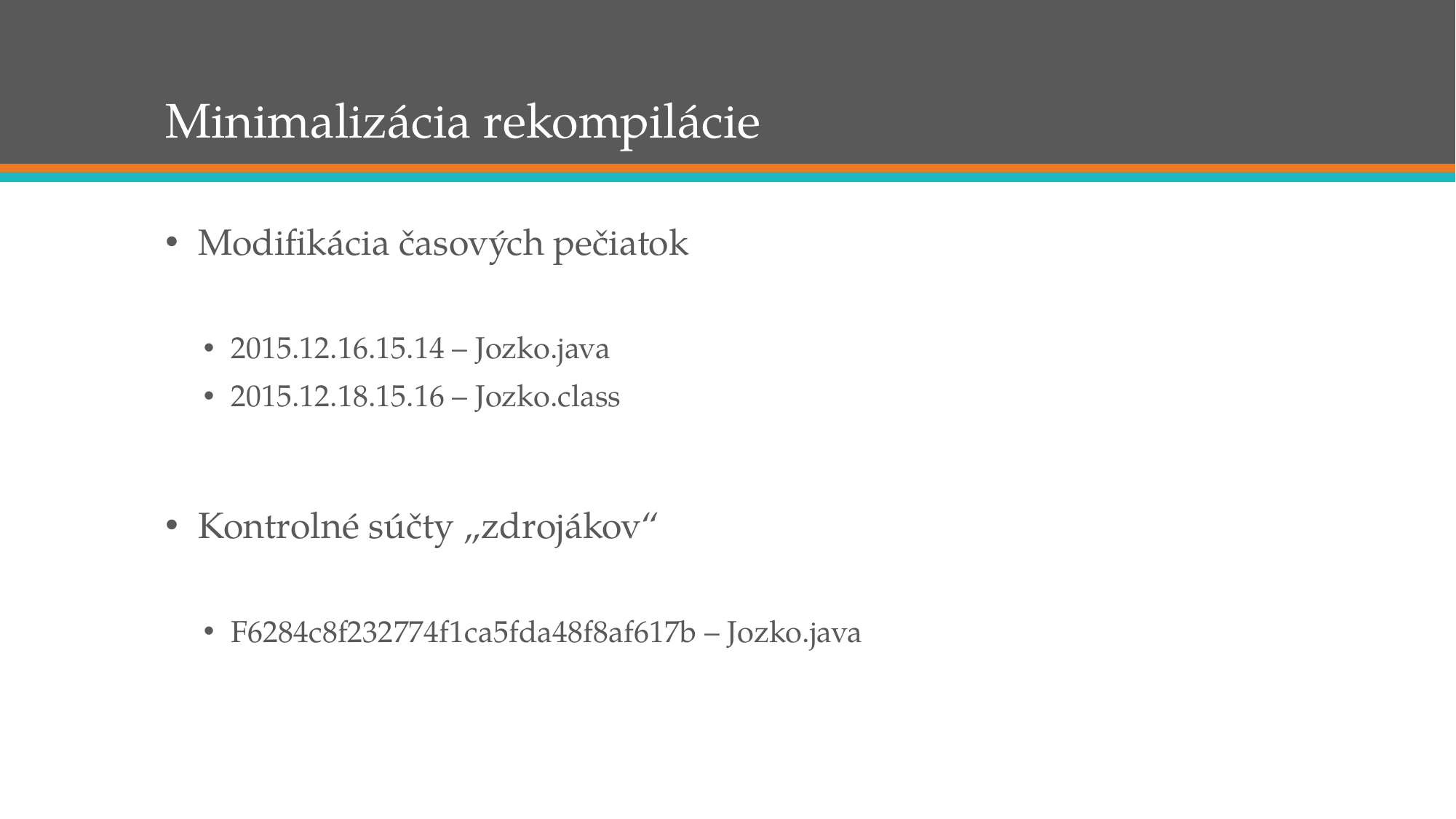

# Minimalizácia rekompilácie
Modifikácia časových pečiatok

2015.12.16.15.14 – Jozko.java
2015.12.18.15.16 – Jozko.class

Kontrolné súčty „zdrojákov“

F6284c8f232774f1ca5fda48f8af617b – Jozko.java